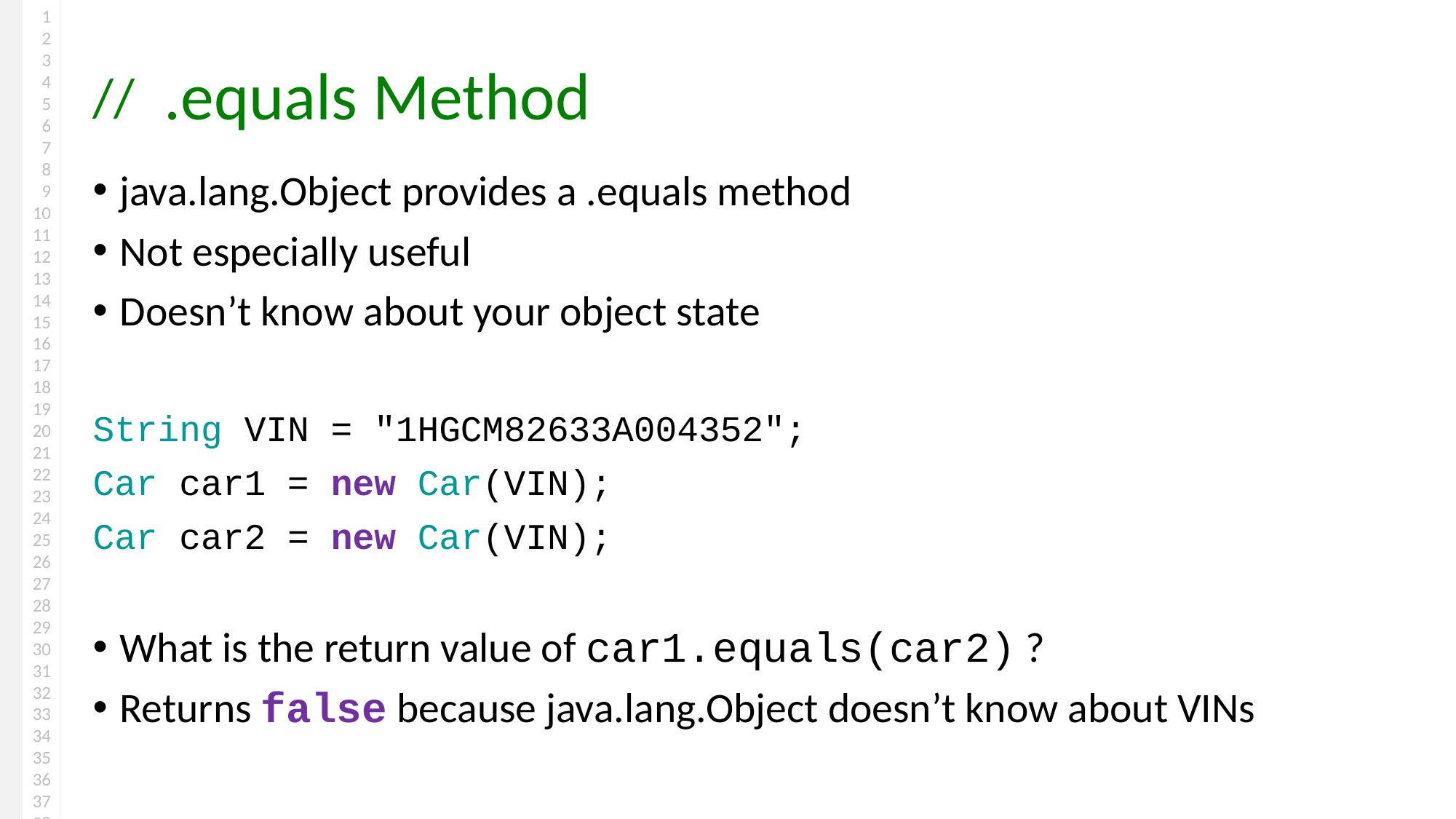

# .equals Method
java.lang.Object provides a .equals method
Not especially useful
Doesn’t know about your object state

String VIN = "1HGCM82633A004352";
Car car1 = new Car(VIN);
Car car2 = new Car(VIN);

What is the return value of car1.equals(car2) ?
Returns false because java.lang.Object doesn’t know about VINs